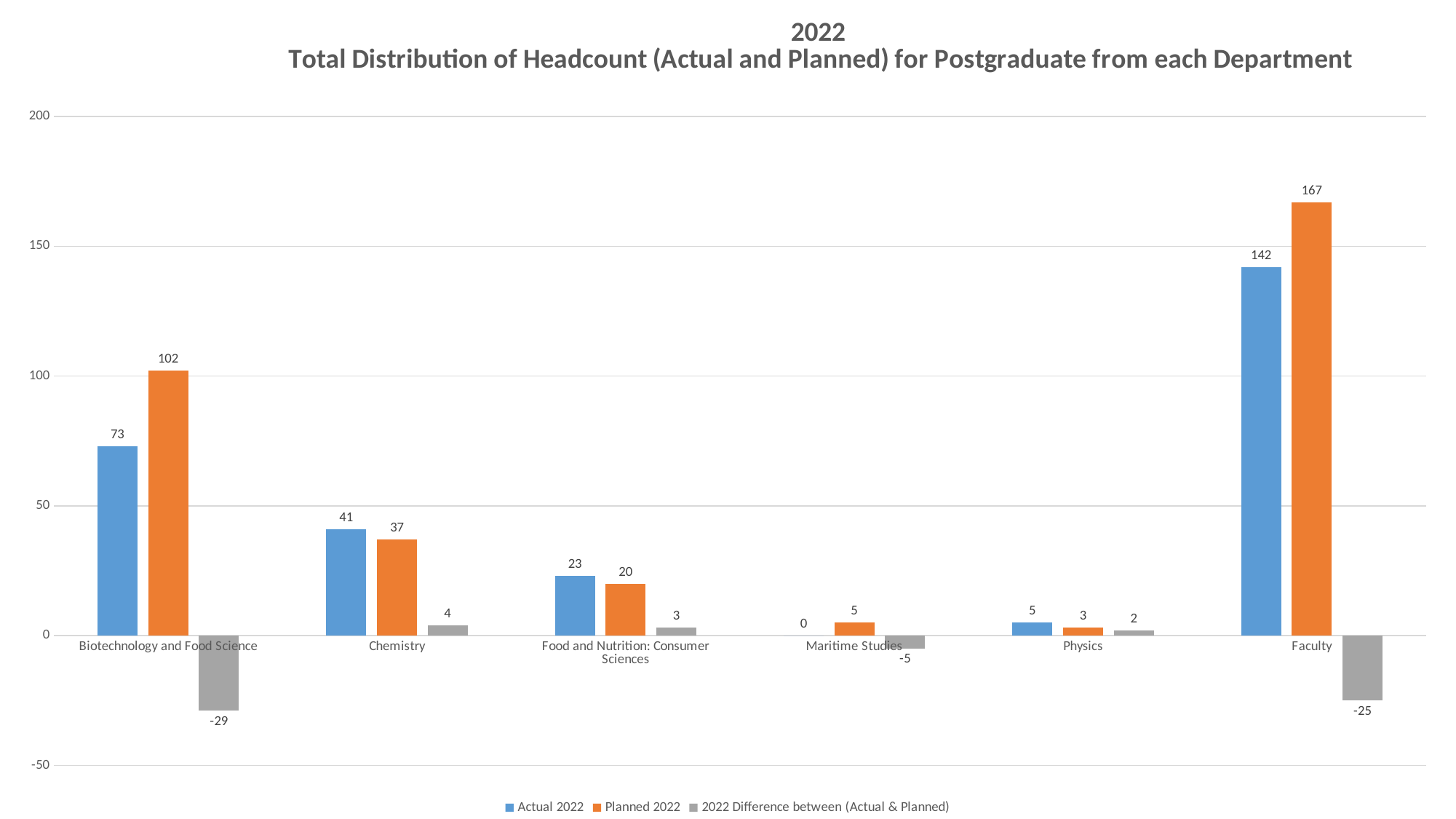

### Chart: 2022
Total Distribution of Headcount (Actual and Planned) for Postgraduate from each Department

| Category | Actual 2022 | Planned 2022 | 2022 Difference between (Actual & Planned) |
|---|---|---|---|
| Biotechnology and Food Science | 73.0 | 102.0 | -29.0 |
| Chemistry | 41.0 | 37.0 | 4.0 |
| Food and Nutrition: Consumer Sciences | 23.0 | 20.0 | 3.0 |
| Maritime Studies | 0.0 | 5.0 | -5.0 |
| Physics | 5.0 | 3.0 | 2.0 |
| Faculty | 142.0 | 167.0 | -25.0 |